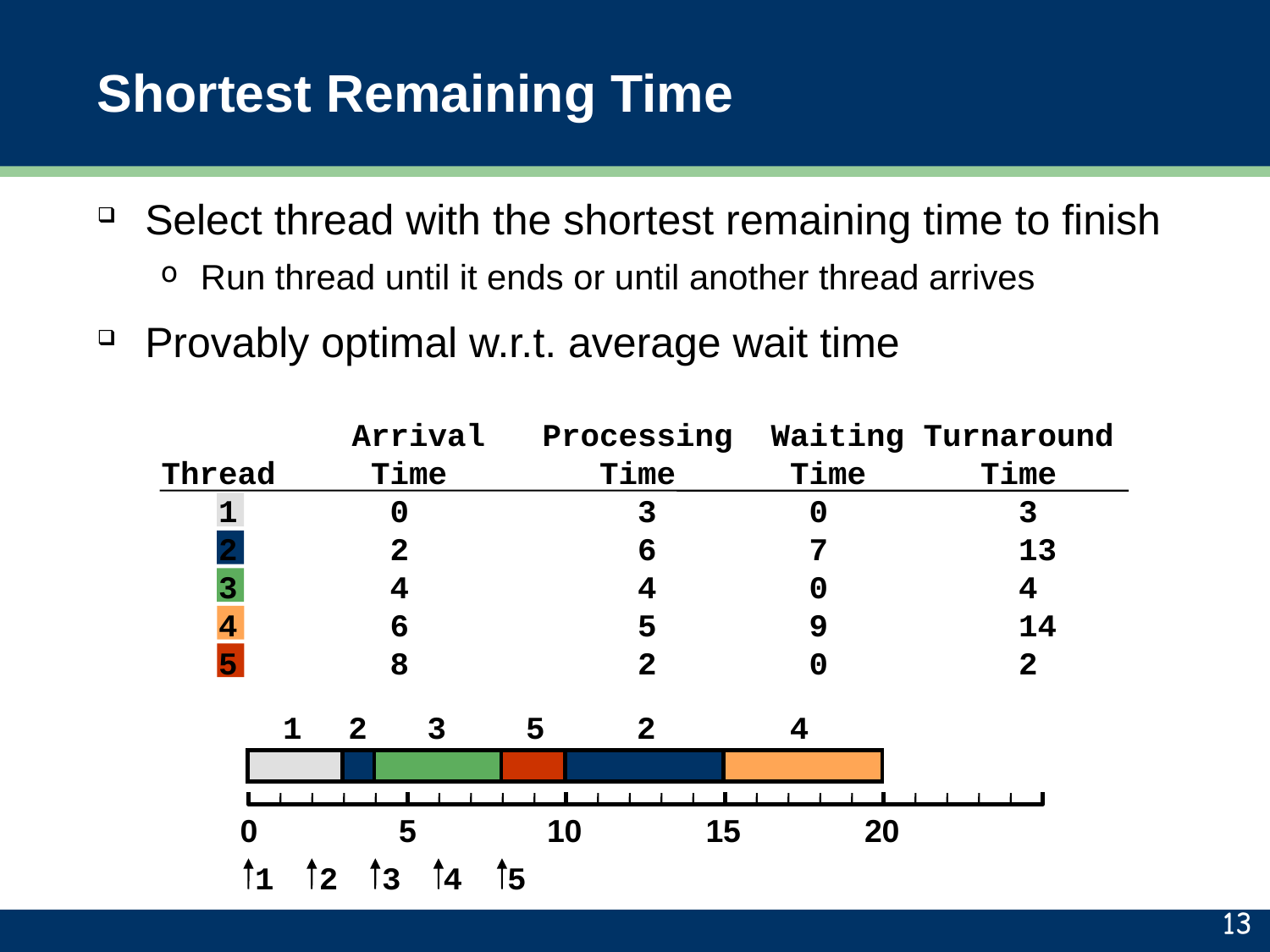

# Shortest Remaining Time
Select thread with the shortest remaining time to finish
Run thread until it ends or until another thread arrives
Provably optimal w.r.t. average wait time

           Arrival   Processing  Waiting Turnaround
 Thread     Time        Time      Time      Time
    1        0            3        0          3
    2        2            6        7          13
    3        4            4        0          4
    4        6            5        9          14
    5        8            2        0          2

2
1
3
5
2
4

0
5
10
15
20
1
2
3
4
5

13